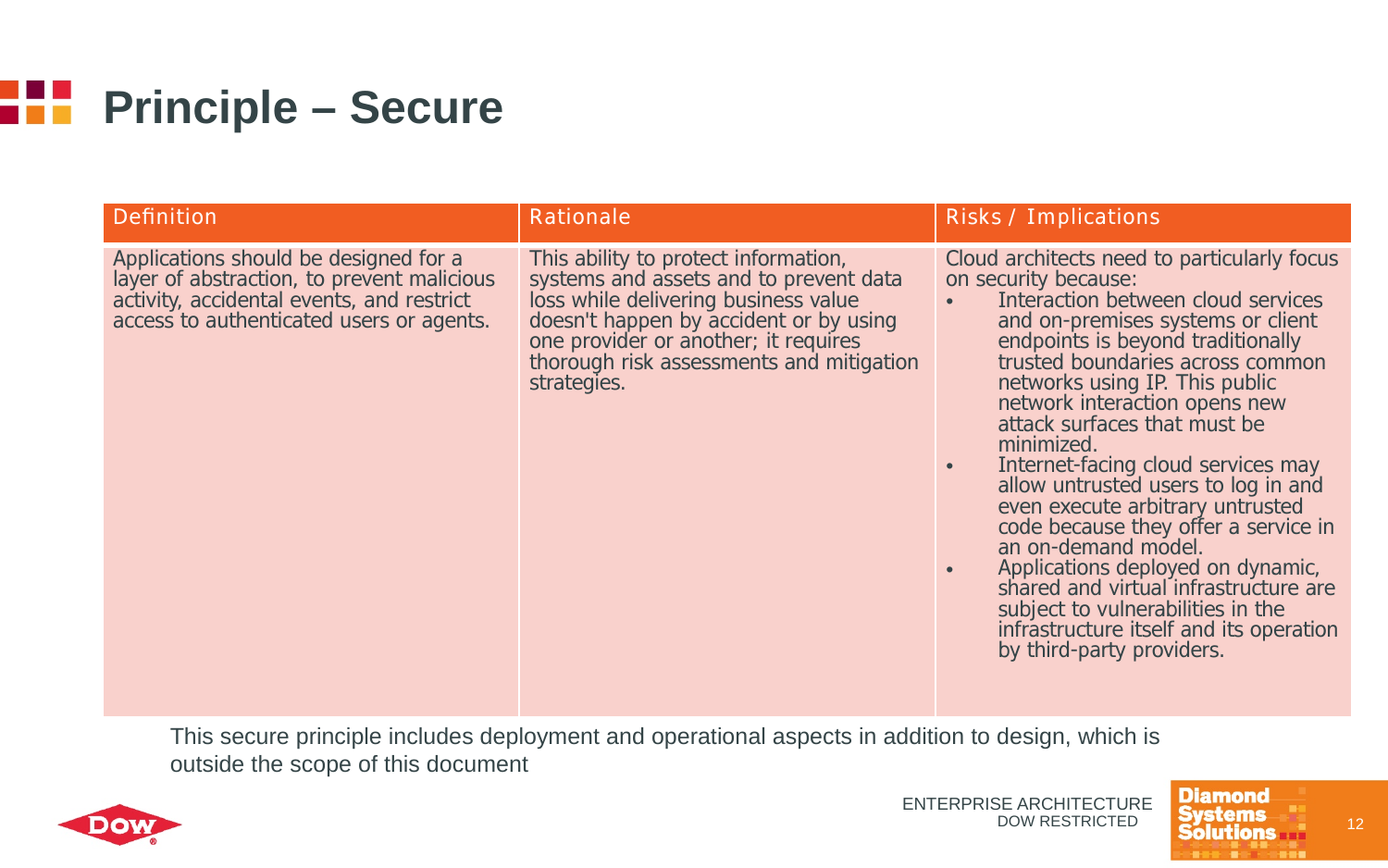

# Principle – Secure
| Definition | Rationale | Risks / Implications |
| --- | --- | --- |
| Applications should be designed for a layer of abstraction, to prevent malicious activity, accidental events, and restrict access to authenticated users or agents. | This ability to protect information, systems and assets and to prevent data loss while delivering business value doesn't happen by accident or by using one provider or another; it requires thorough risk assessments and mitigation strategies. | Cloud architects need to particularly focus on security because: Interaction between cloud services and on-premises systems or client endpoints is beyond traditionally trusted boundaries across common networks using IP. This public network interaction opens new attack surfaces that must be minimized. Internet-facing cloud services may allow untrusted users to log in and even execute arbitrary untrusted code because they offer a service in an on-demand model. Applications deployed on dynamic, shared and virtual infrastructure are subject to vulnerabilities in the infrastructure itself and its operation by third-party providers. |
This secure principle includes deployment and operational aspects in addition to design, which is
outside the scope of this document
Enterprise architecture
DOW RESTRICTED
12